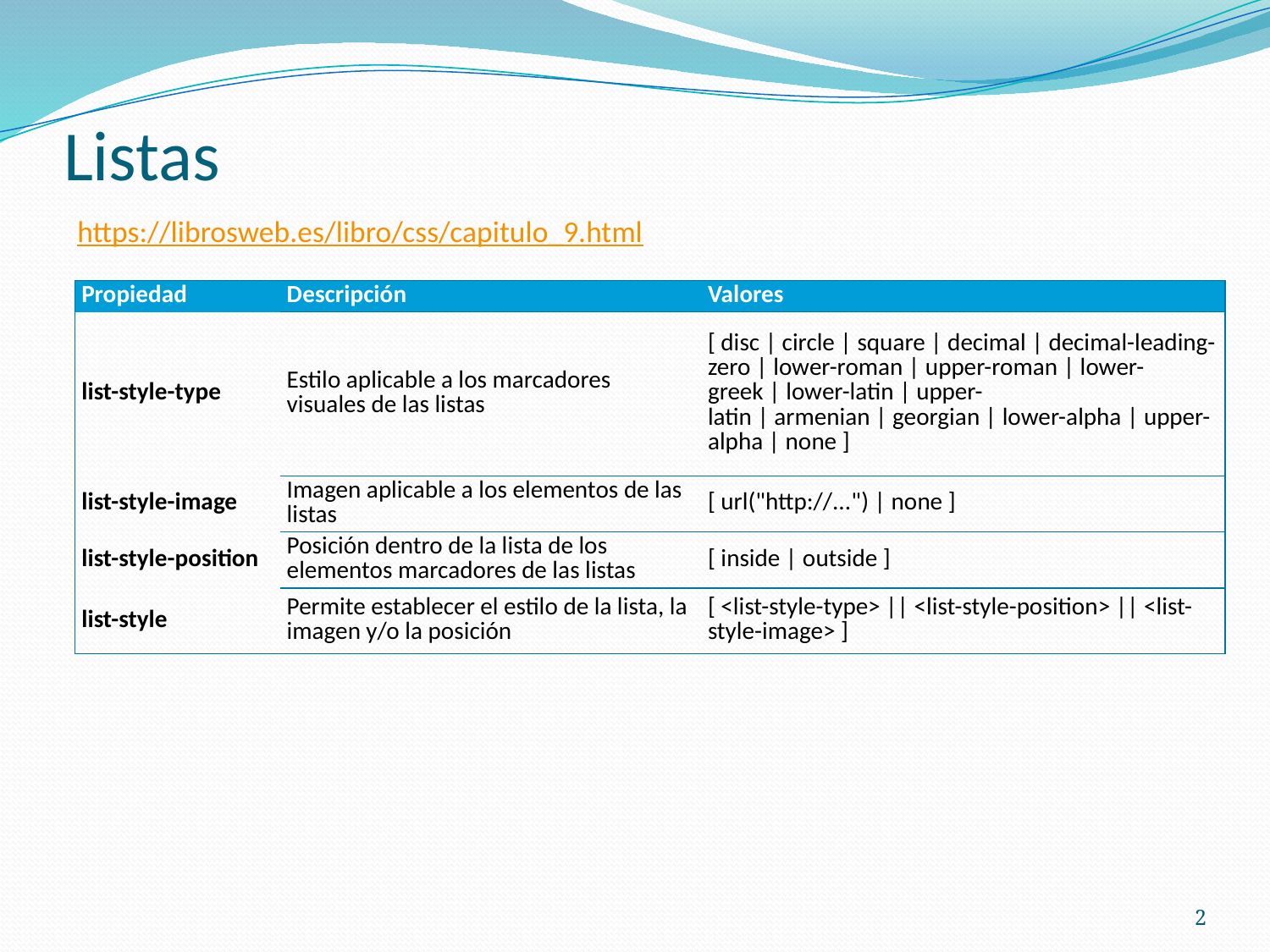

# Listas
https://librosweb.es/libro/css/capitulo_9.html

| Propiedad | Descripción | Valores |
| --- | --- | --- |
| list-style-type | Estilo aplicable a los marcadores visuales de las listas | [ disc | circle | square | decimal | decimal-leading-zero | lower-roman | upper-roman | lower-greek | lower-latin | upper-latin | armenian | georgian | lower-alpha | upper-alpha | none ] |
| list-style-image | Imagen aplicable a los elementos de las listas | [ url("http://...") | none ] |
| list-style-position | Posición dentro de la lista de los elementos marcadores de las listas | [ inside | outside ] |
| list-style | Permite establecer el estilo de la lista, la imagen y/o la posición | [ <list-style-type> || <list-style-position> || <list-style-image> ] |
2